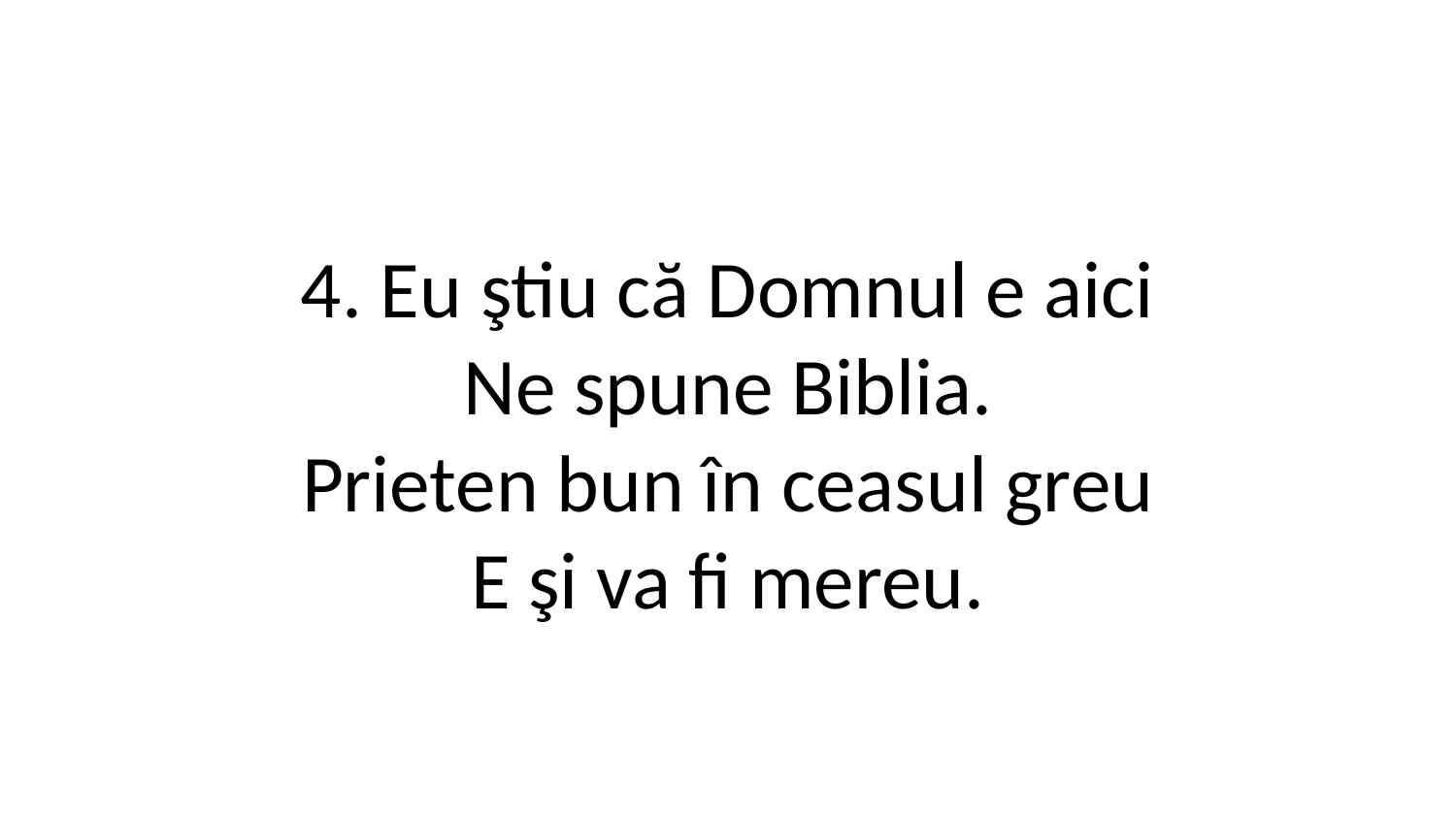

4. Eu ştiu că Domnul e aici
Ne spune Biblia.
Prieten bun în ceasul greu
E şi va fi mereu.